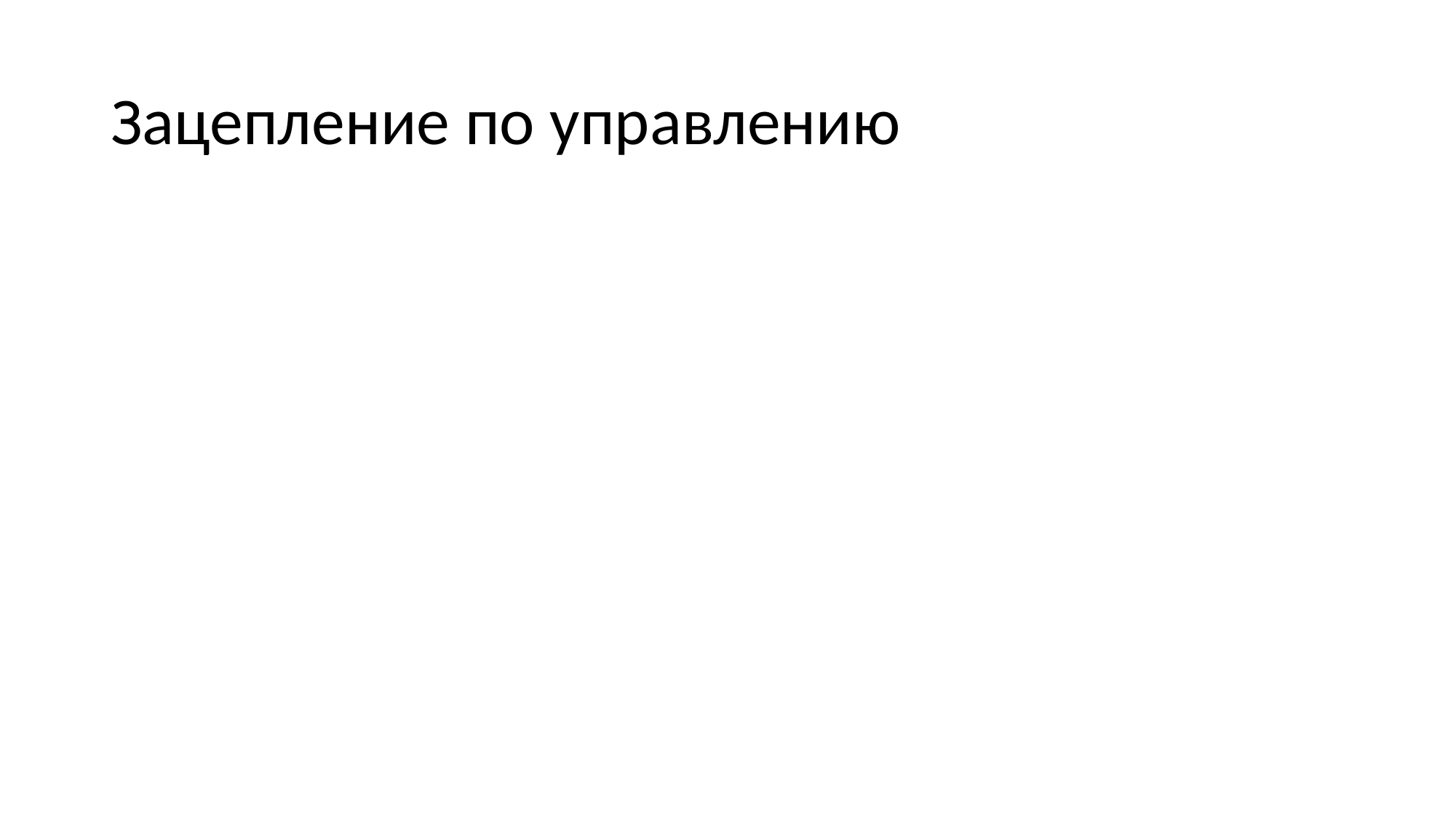

# Зацепление по управлению
Модуль управляет работой другого модуля

Делаем модули макс. самодостаточными